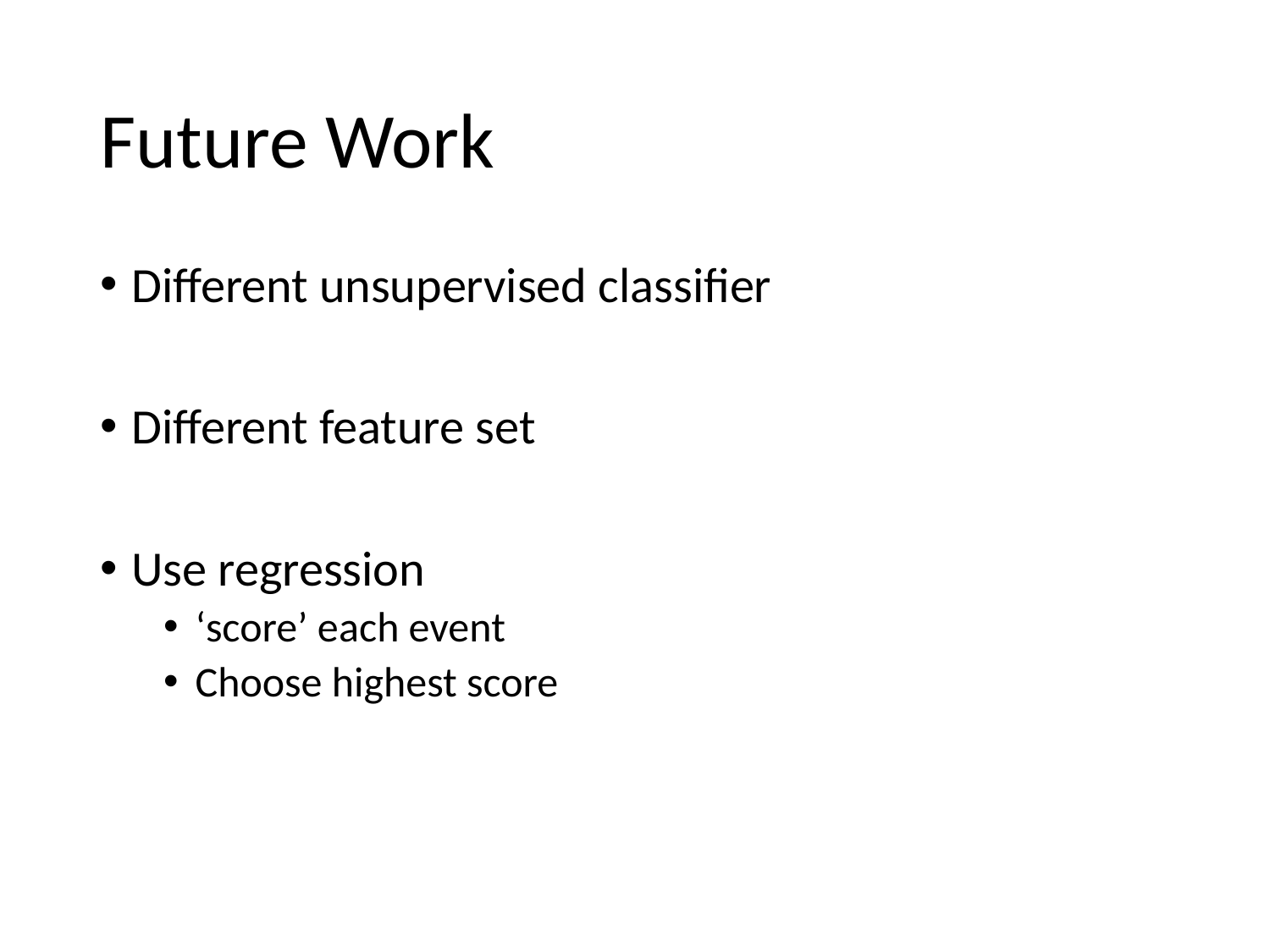

# Future Work
Different unsupervised classifier

Different feature set

Use regression
‘score’ each event
Choose highest score